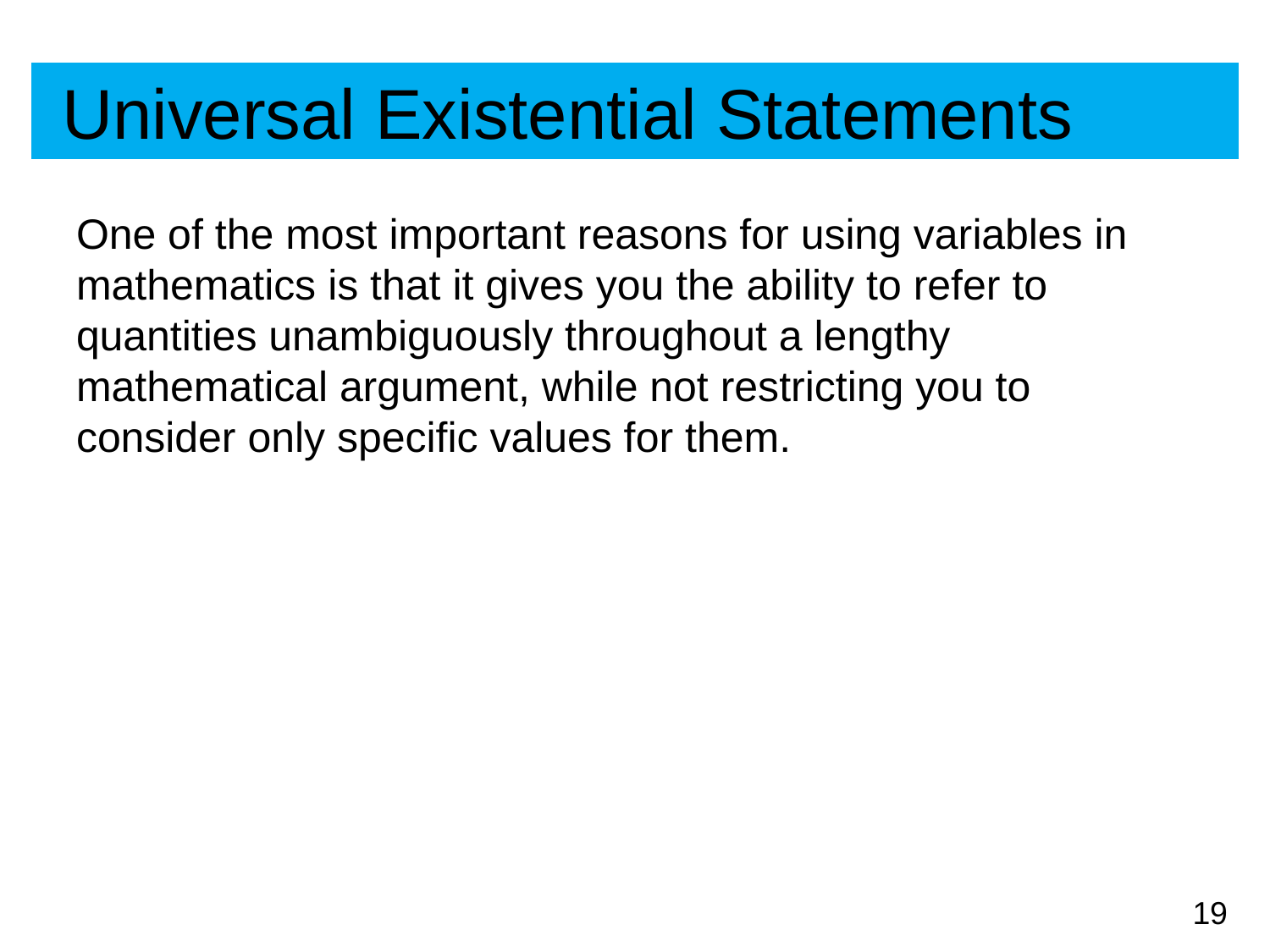

# Universal Existential Statements
One of the most important reasons for using variables in mathematics is that it gives you the ability to refer to quantities unambiguously throughout a lengthy mathematical argument, while not restricting you to consider only specific values for them.